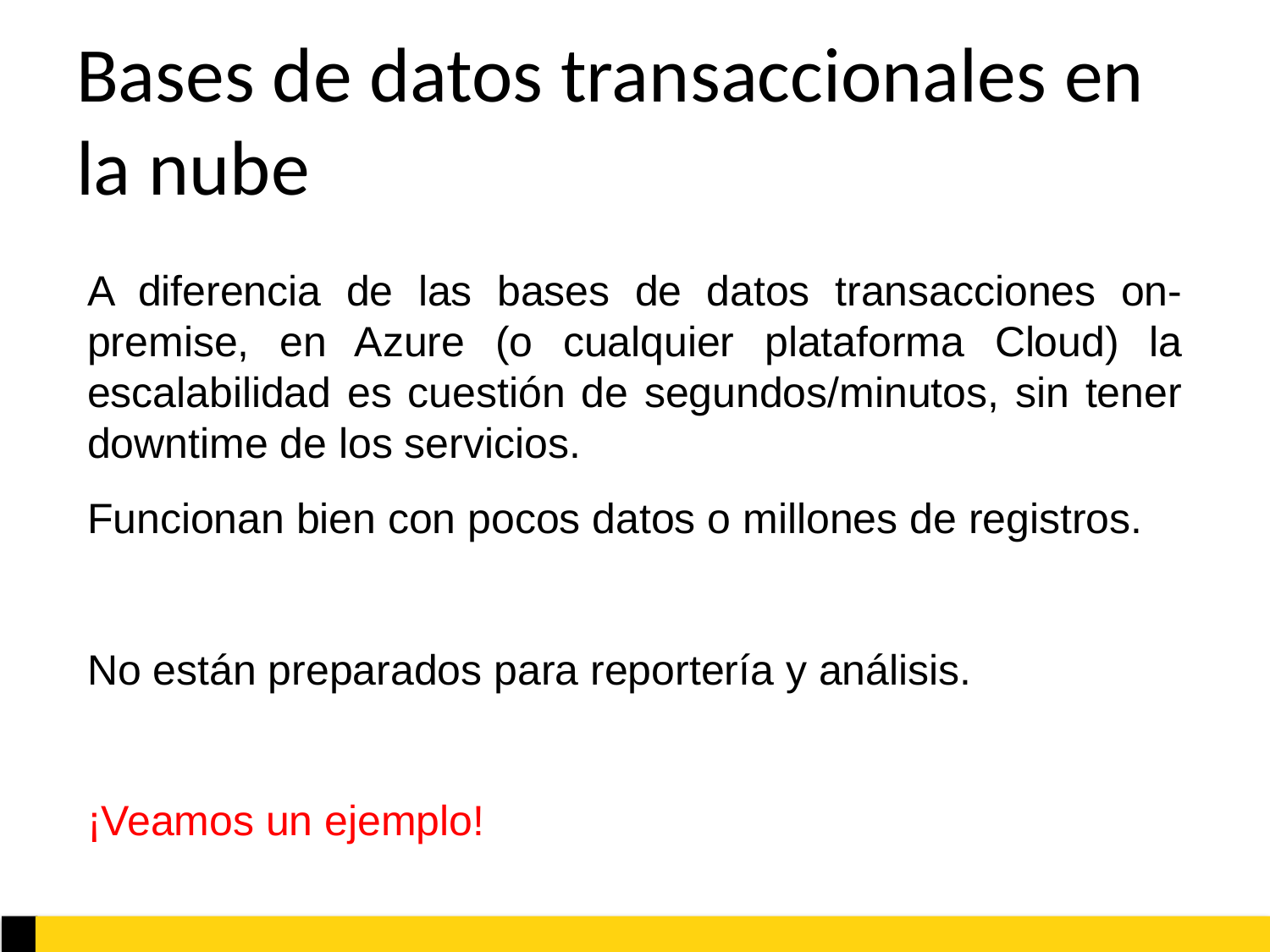

# Bases de datos transaccionales en la nube

A diferencia de las bases de datos transacciones on-premise, en Azure (o cualquier plataforma Cloud) la escalabilidad es cuestión de segundos/minutos, sin tener downtime de los servicios.
Funcionan bien con pocos datos o millones de registros.

No están preparados para reportería y análisis.

¡Veamos un ejemplo!